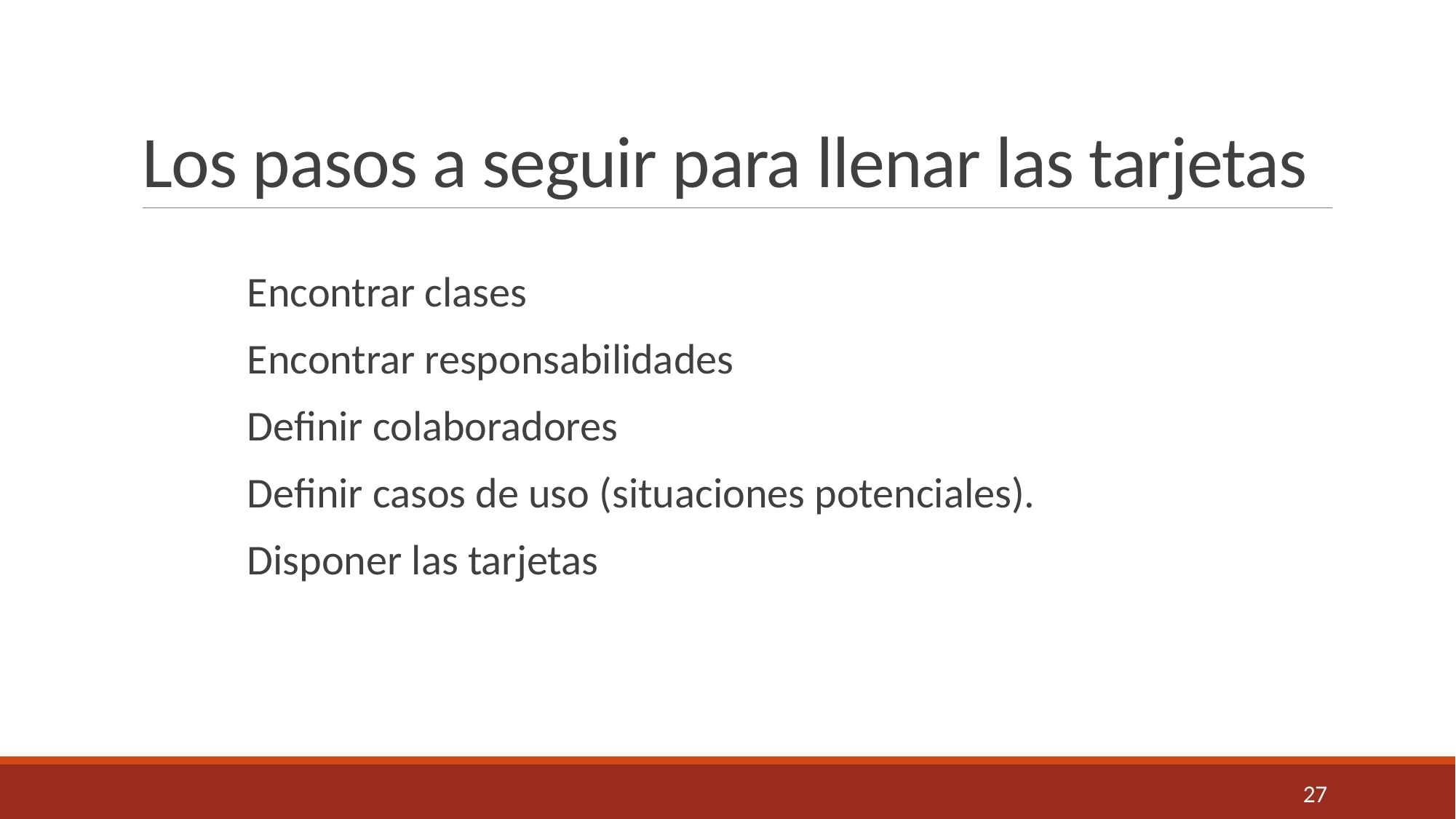

# Los pasos a seguir para llenar las tarjetas
Encontrar clases
Encontrar responsabilidades
Definir colaboradores
Definir casos de uso (situaciones potenciales).
Disponer las tarjetas

27